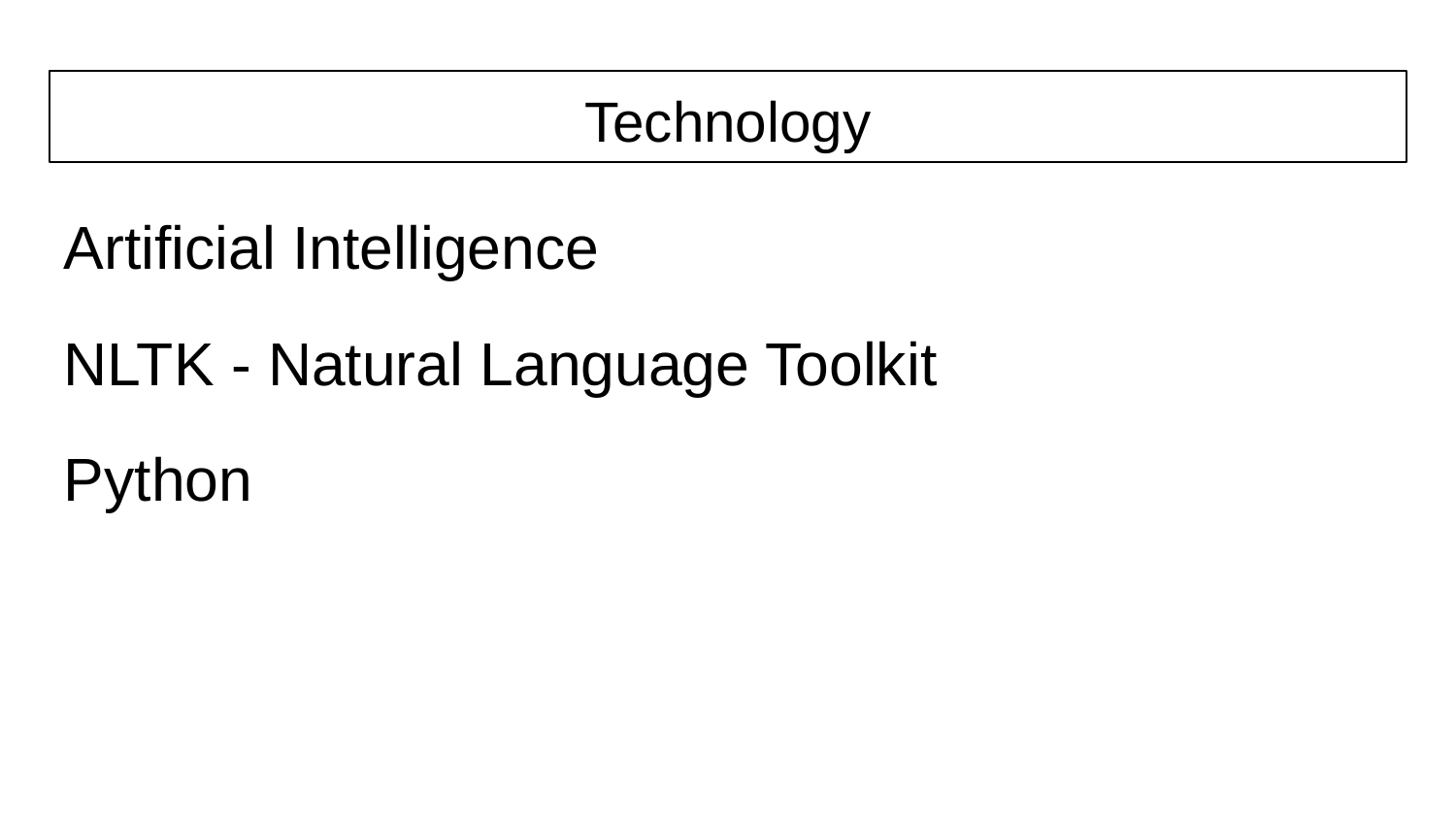

Technology
Artificial Intelligence
NLTK - Natural Language Toolkit
Python